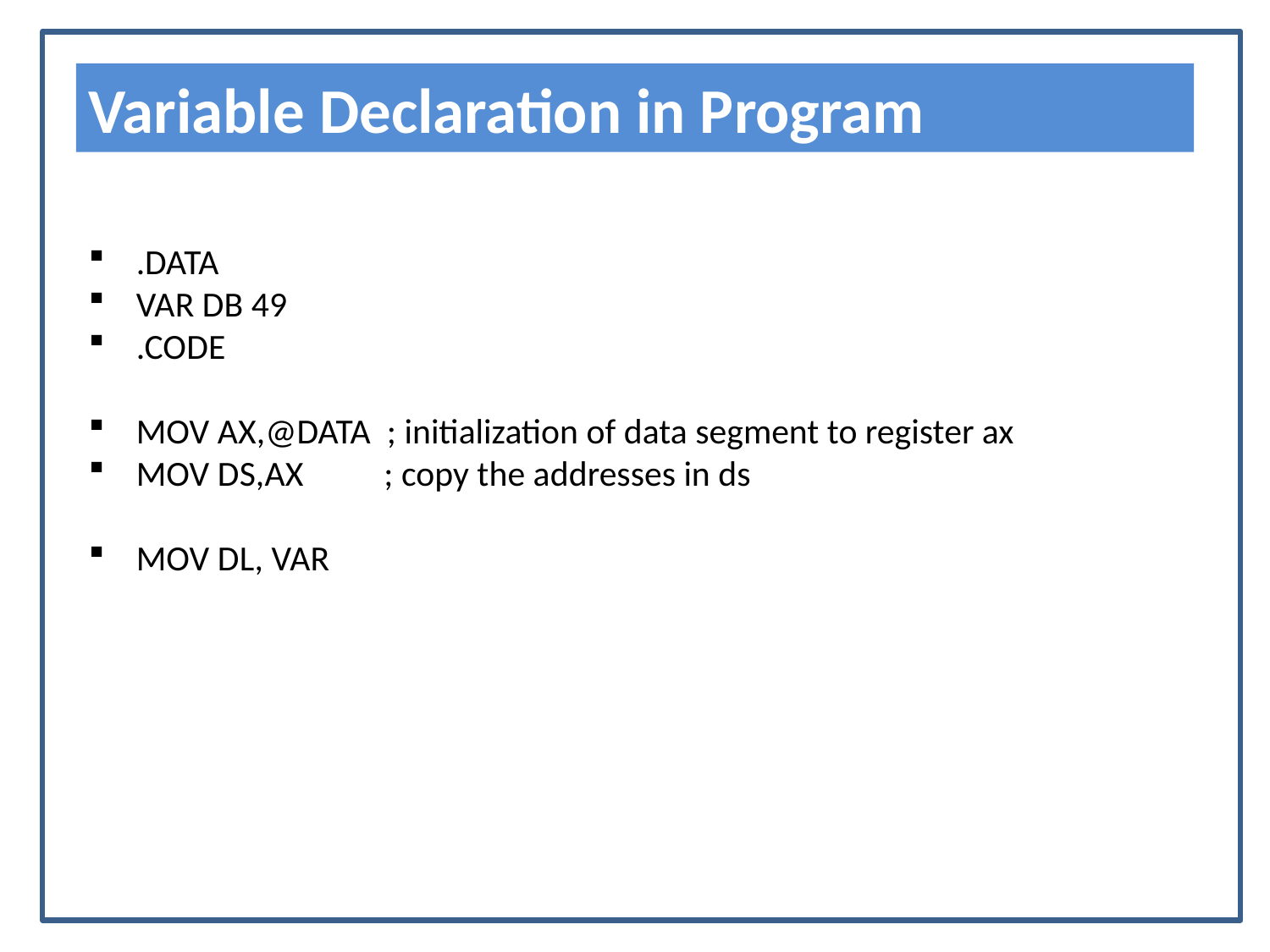

Variable Declaration in Program

.DATA
VAR DB 49
.CODE

MOV AX,@DATA  ; initialization of data segment to register ax
MOV DS,AX          ; copy the addresses in ds

MOV DL, VAR